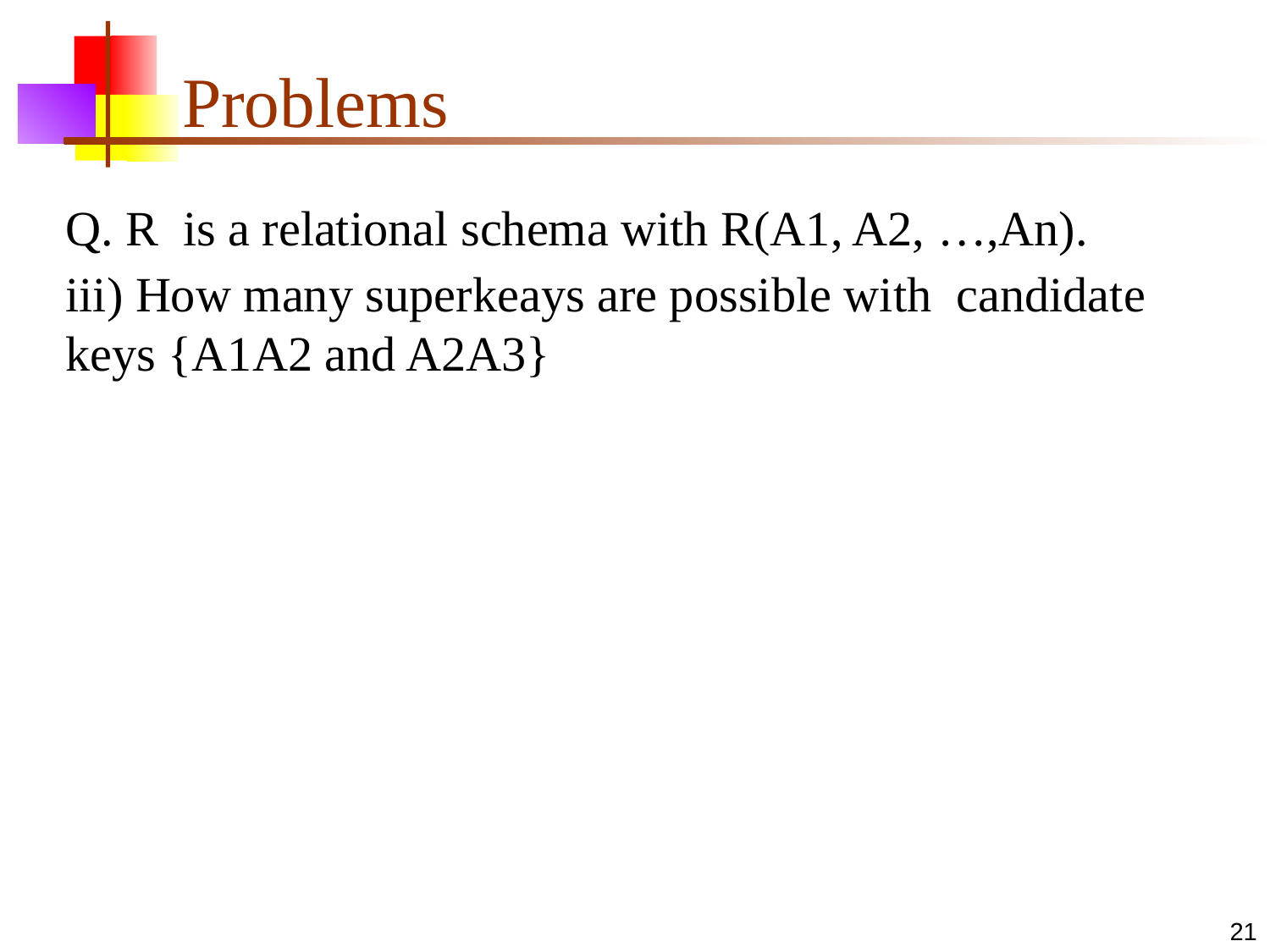

# Problems
Q. R  is a relational schema with R(A1, A2, …,An).
iii) How many superkeays are possible with  candidate keys {A1A2 and A2A3}
21